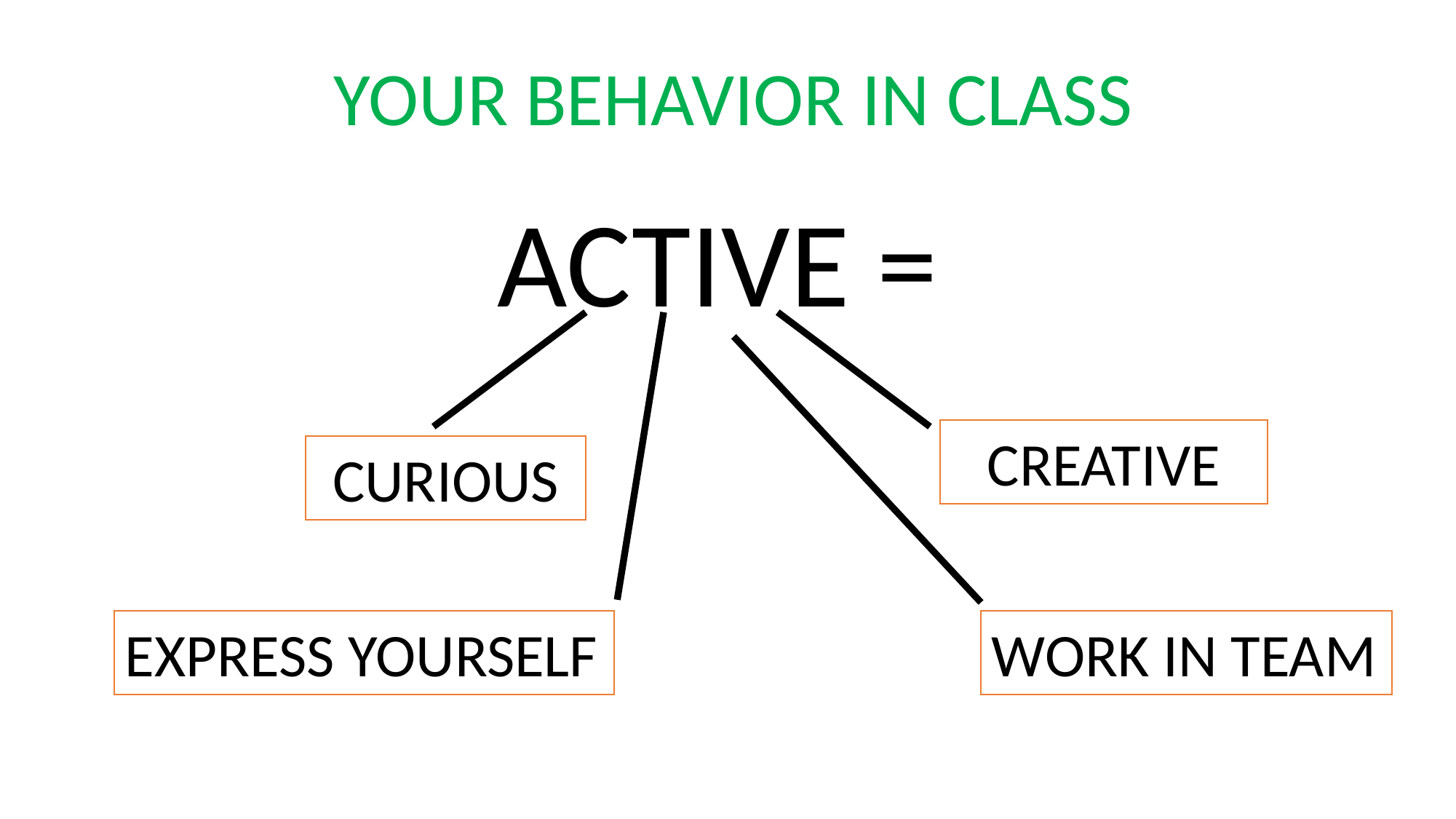

YOUR BEHAVIOR IN CLASS
ACTIVE =
CREATIVE
CURIOUS
EXPRESS YOURSELF
WORK IN TEAM